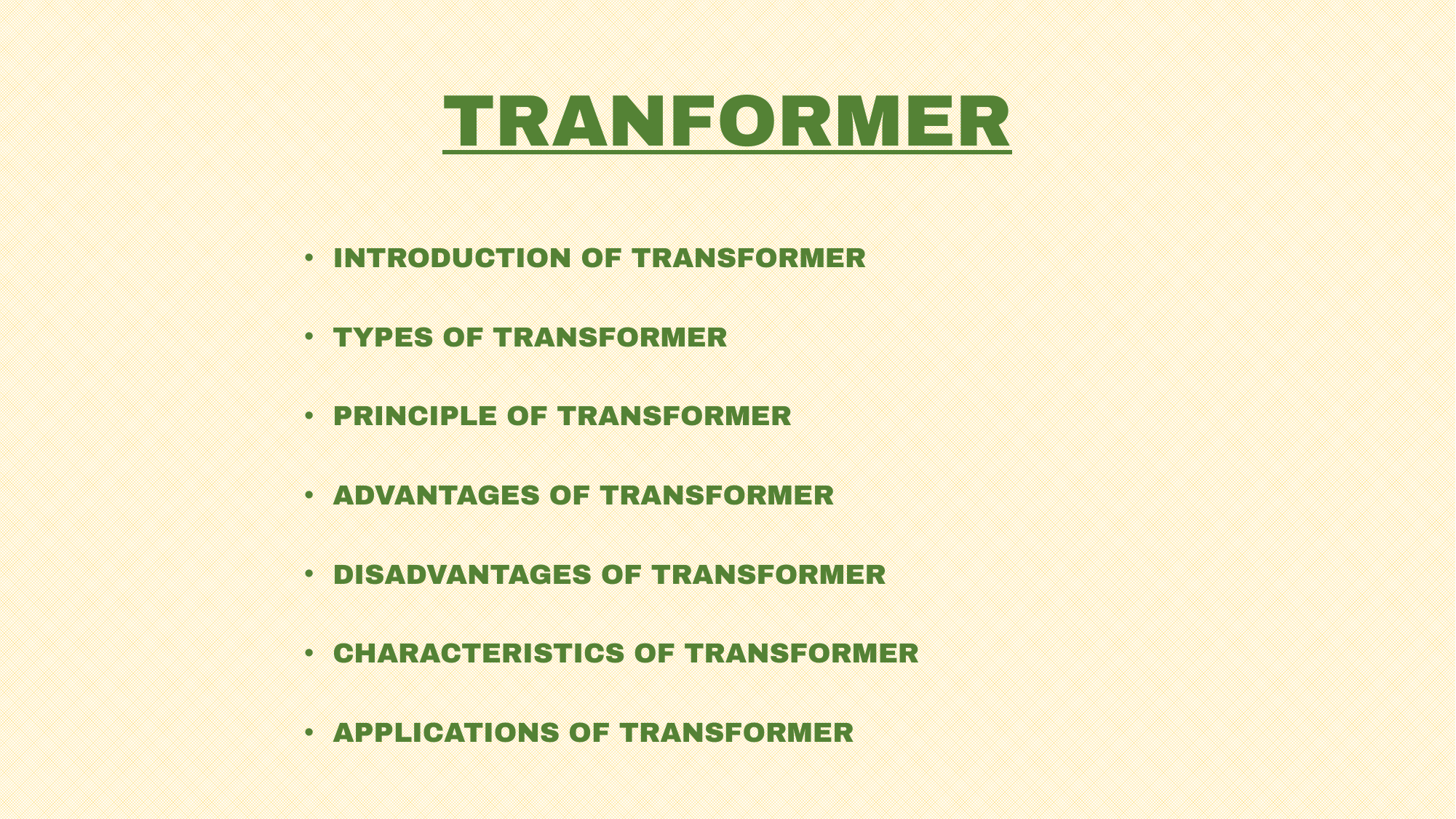

# TRANFORMER
INTRODUCTION OF TRANSFORMER

TYPES OF TRANSFORMER

PRINCIPLE OF TRANSFORMER

ADVANTAGES OF TRANSFORMER

DISADVANTAGES OF TRANSFORMER

CHARACTERISTICS OF TRANSFORMER

APPLICATIONS OF TRANSFORMER